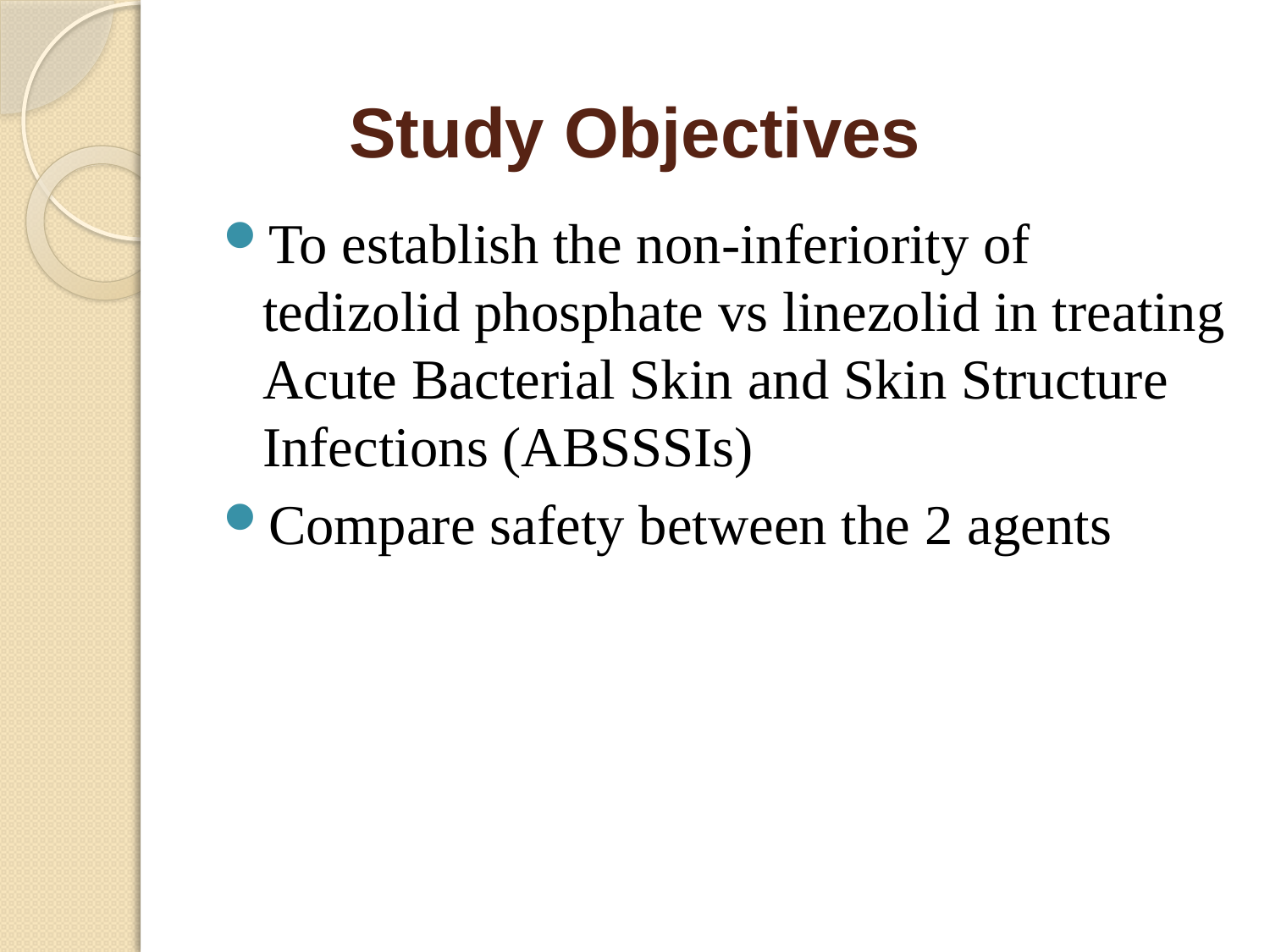

# Study Objectives
To establish the non-inferiority of tedizolid phosphate vs linezolid in treating Acute Bacterial Skin and Skin Structure Infections (ABSSSIs)
Compare safety between the 2 agents